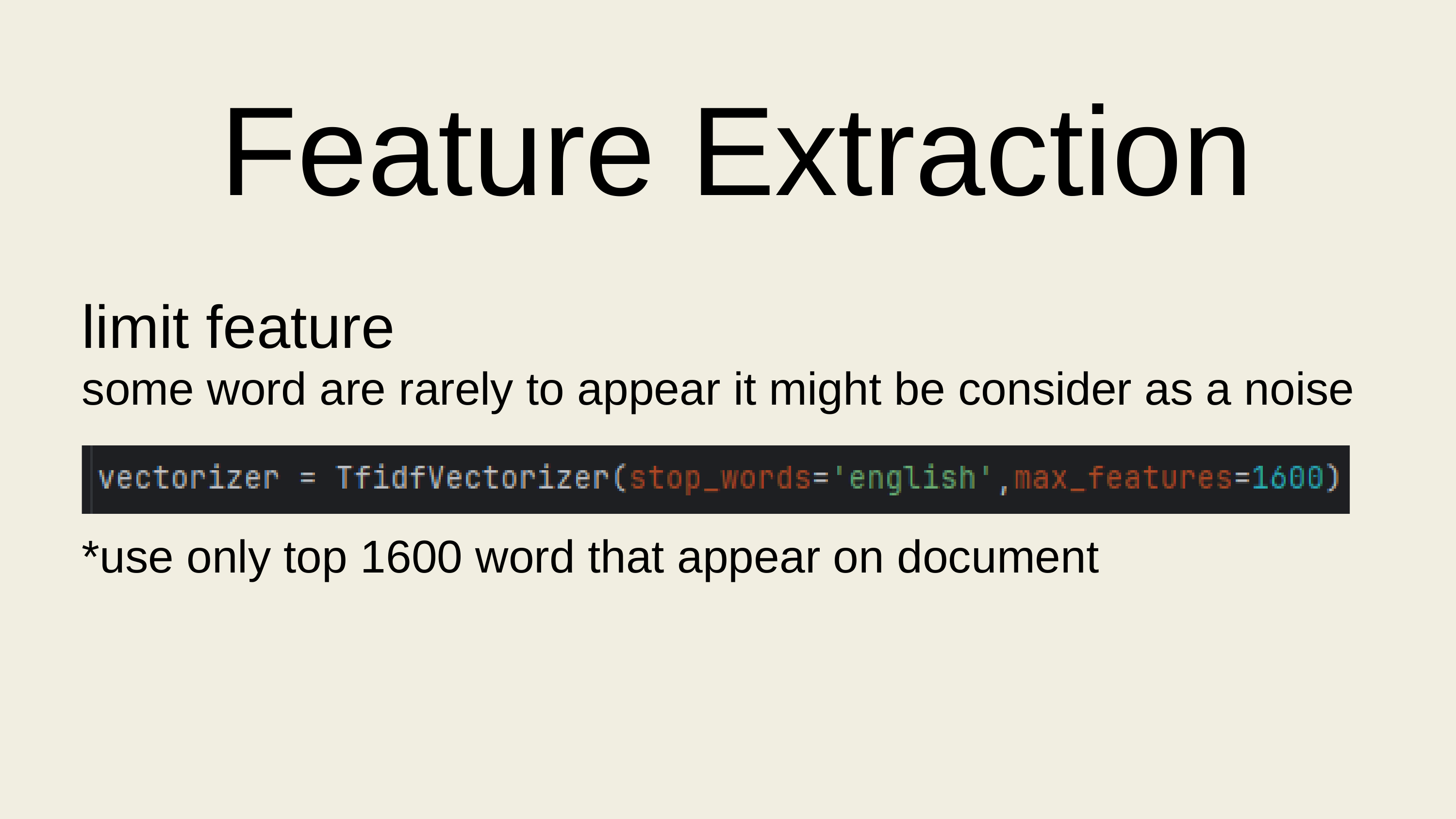

Feature Extraction

limit feature
some word are rarely to appear it might be consider as a noise

*use only top 1600 word that appear on document